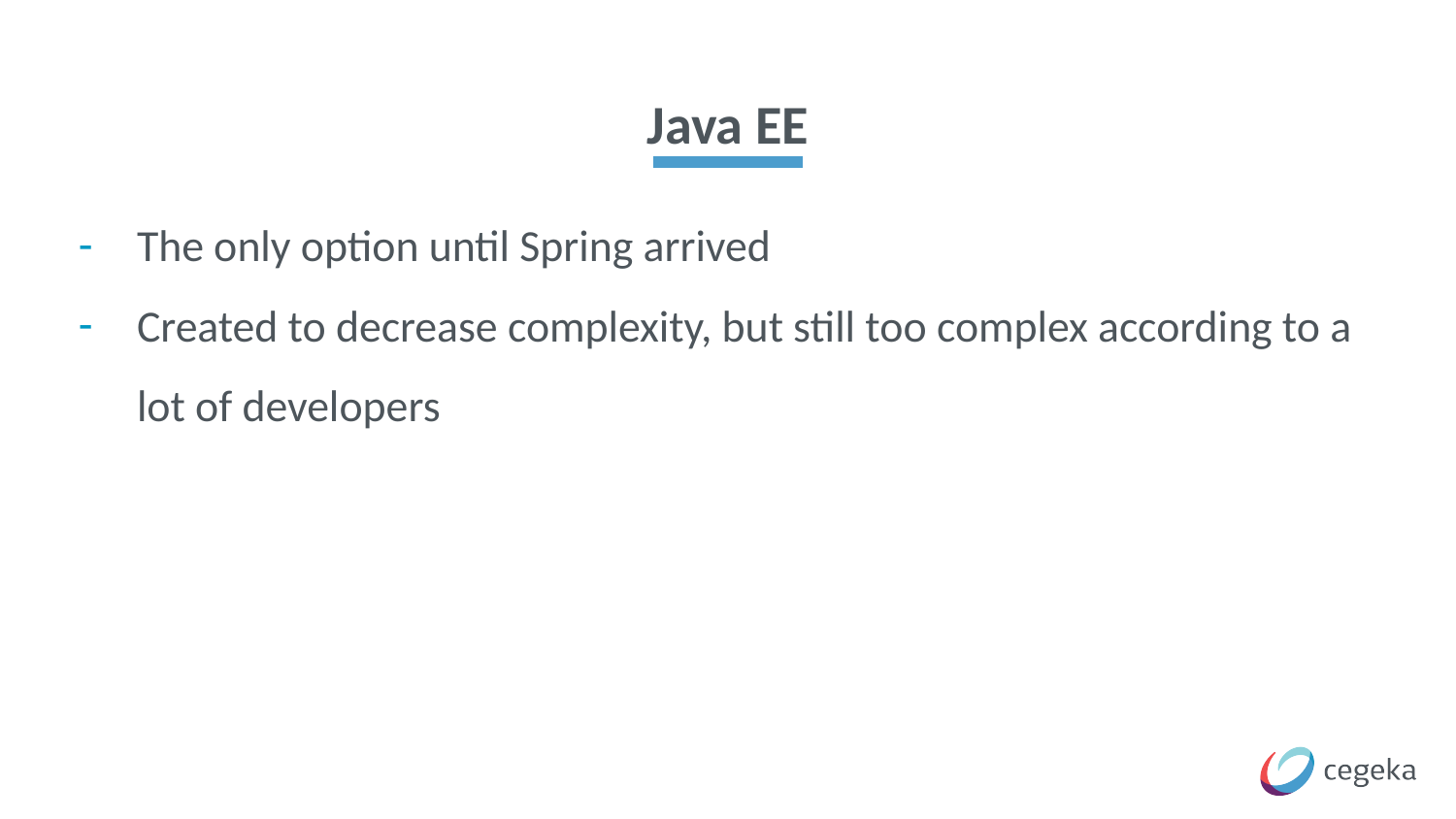

# Java EE
The only option until Spring arrived
Created to decrease complexity, but still too complex according to a lot of developers